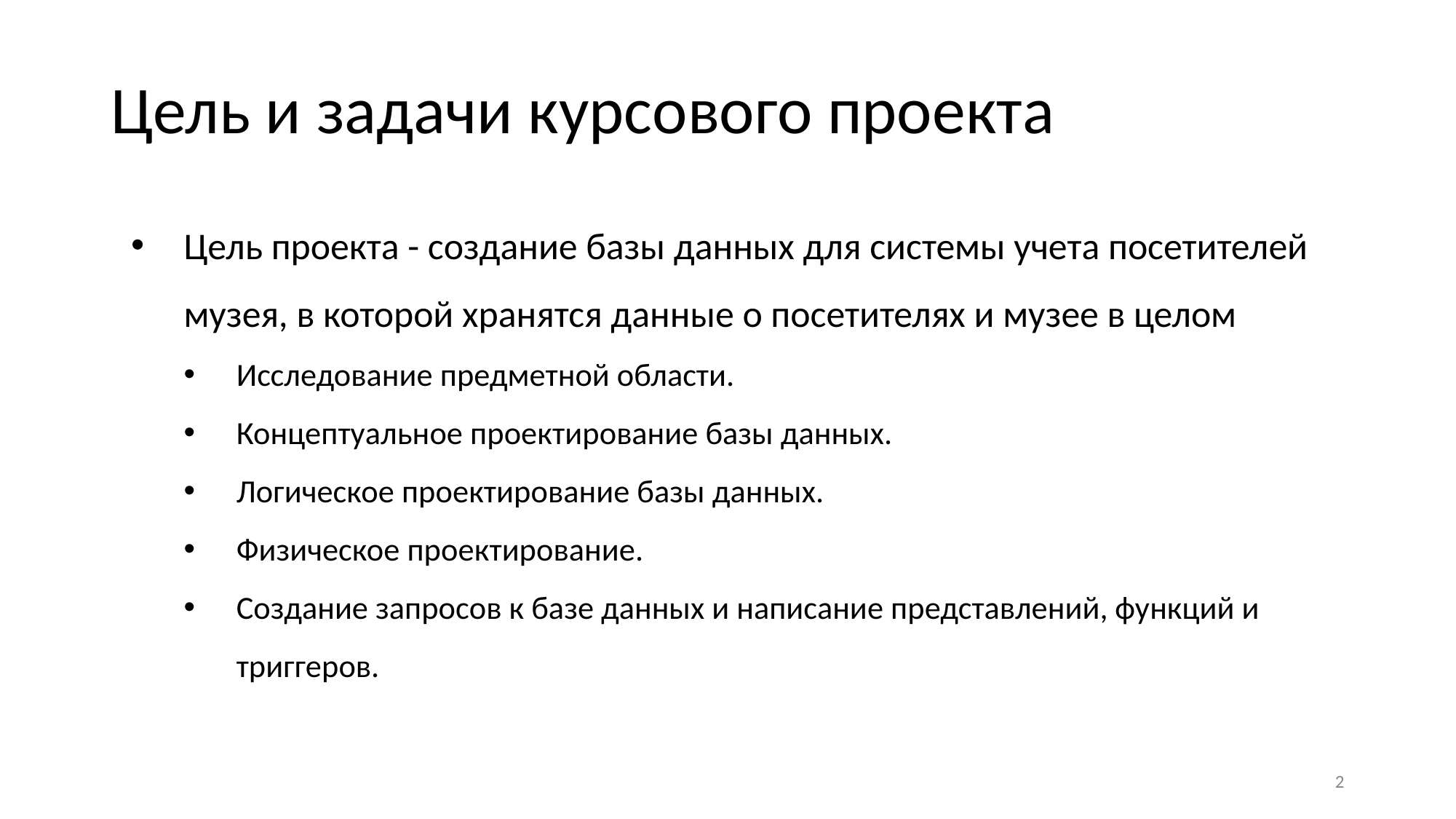

# Цель и задачи курсового проекта
Цель проекта - создание базы данных для системы учета посетителей музея, в которой хранятся данные о посетителях и музее в целом
Исследование предметной области.
Концептуальное проектирование базы данных.
Логическое проектирование базы данных.
Физическое проектирование.
Создание запросов к базе данных и написание представлений, функций и триггеров.

2